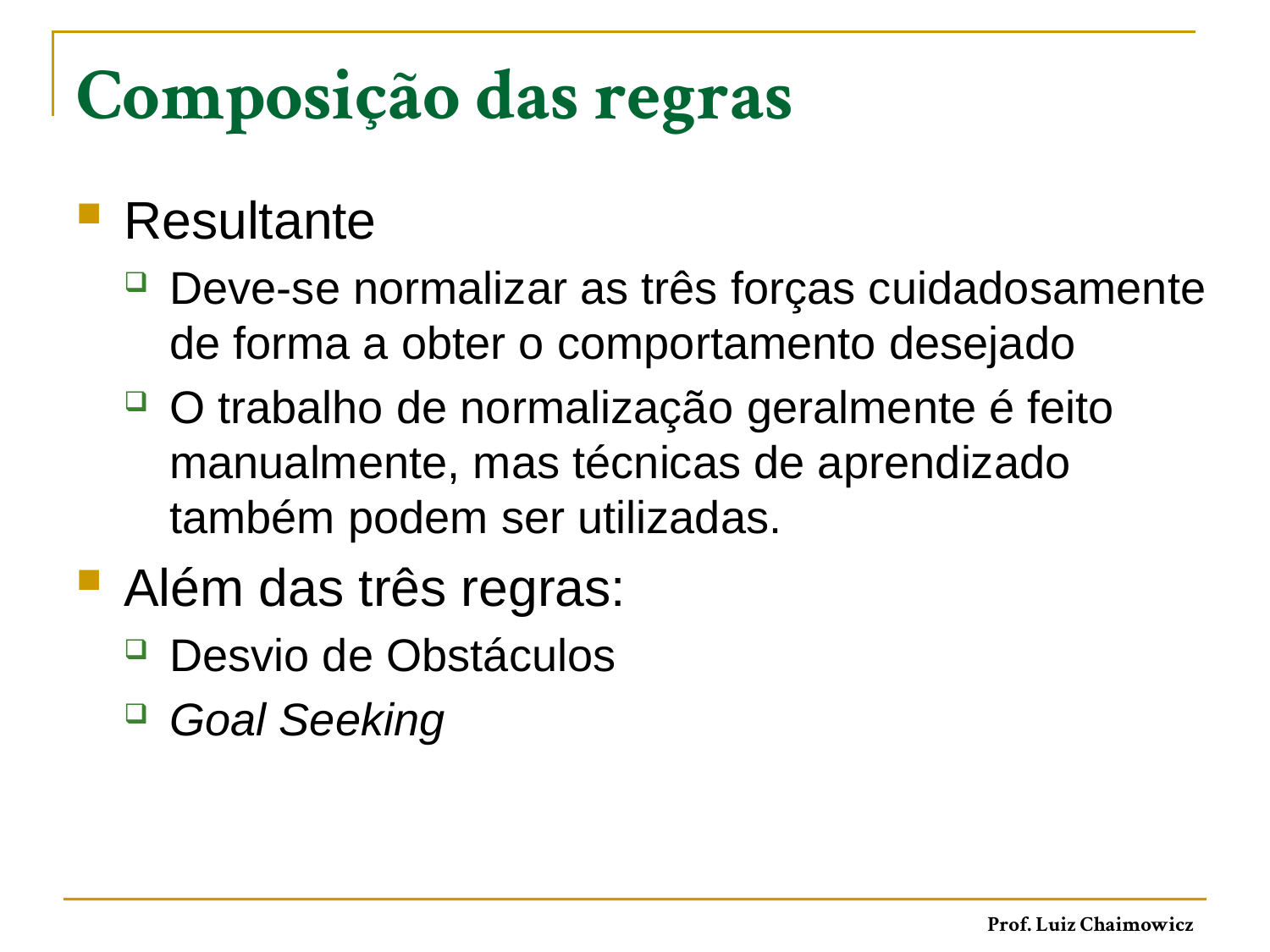

# Composição das regras
Resultante
Deve-se normalizar as três forças cuidadosamente de forma a obter o comportamento desejado
O trabalho de normalização geralmente é feito manualmente, mas técnicas de aprendizado também podem ser utilizadas.
Além das três regras:
Desvio de Obstáculos
Goal Seeking